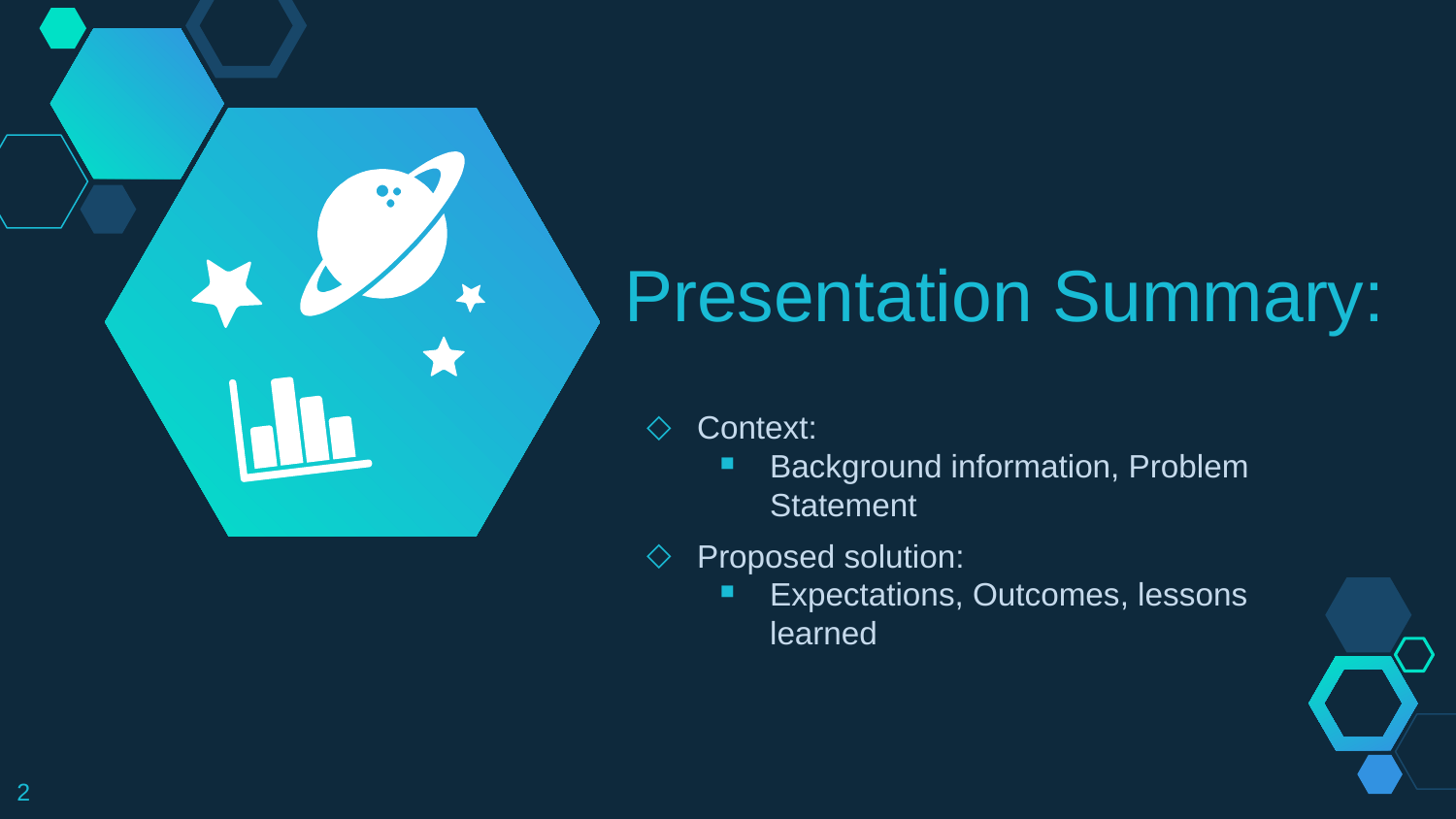

Presentation Summary:

Context:
Background information, Problem Statement
Proposed solution:
Expectations, Outcomes, lessons learned

2